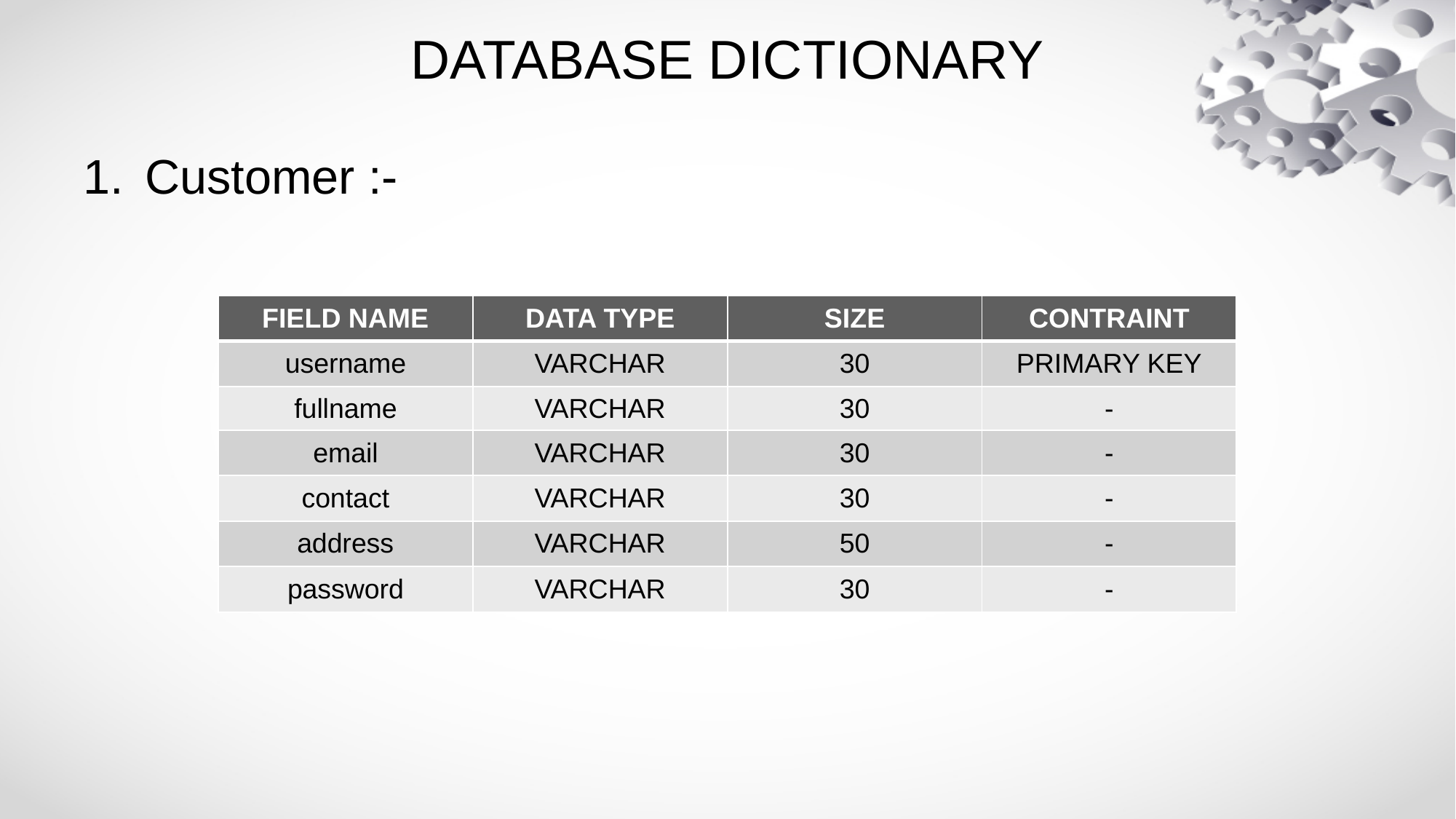

# DATABASE DICTIONARY
Customer :-

| FIELD NAME | DATA TYPE | SIZE | CONTRAINT |
| --- | --- | --- | --- |
| username | VARCHAR | 30 | PRIMARY KEY |
| fullname | VARCHAR | 30 | - |
| email | VARCHAR | 30 | - |
| contact | VARCHAR | 30 | - |
| address | VARCHAR | 50 | - |
| password | VARCHAR | 30 | - |